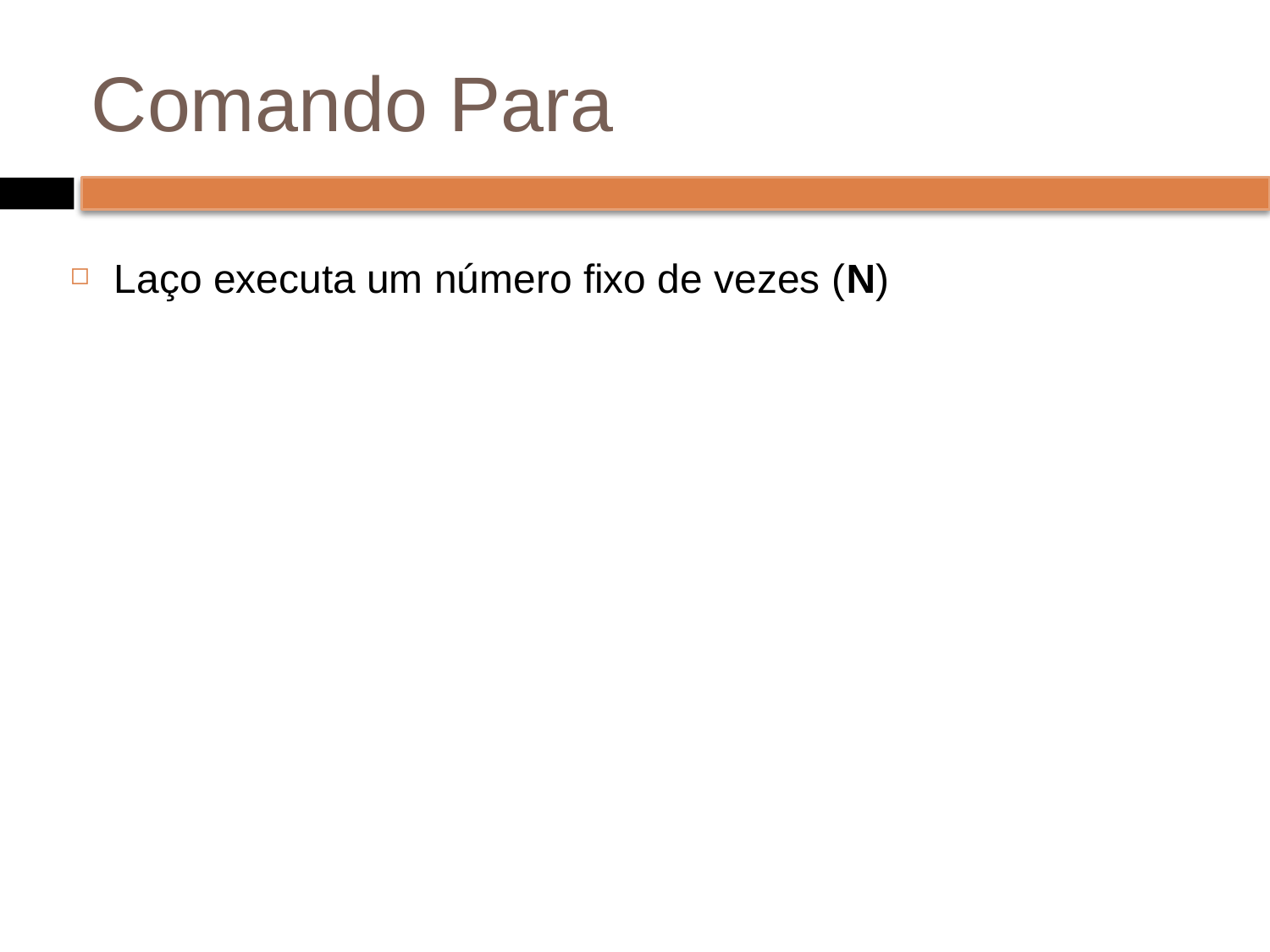

# Comando Para
Laço executa um número fixo de vezes (N)
67